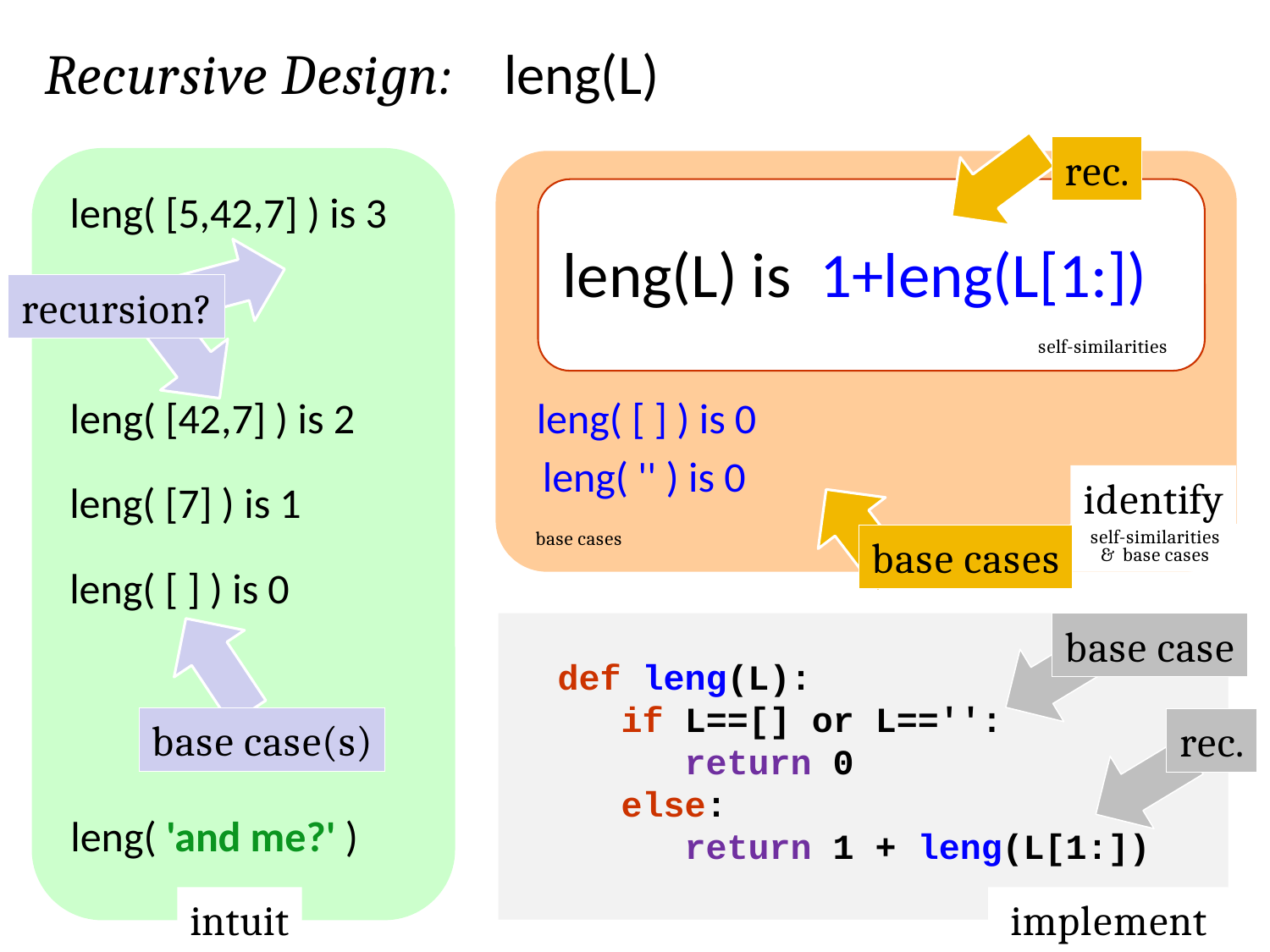

Recursive Design:    leng(L)

rec.

leng( [5,42,7] ) is 3

leng(L) is  1+leng(L[1:])
recursion?

self-similarities
leng( [ ] ) is 0
leng( [42,7] ) is 2
leng( '' ) is 0
identify
leng( [7] ) is 1

self-similarities &  base cases
base cases
base cases
leng( [ ] ) is 0

base case

def leng(L):
   if L==[] or L=='':
      return 0
   else:
      return 1 + leng(L[1:])
base case(s)
rec.

leng( 'and me?' )
intuit
 implement